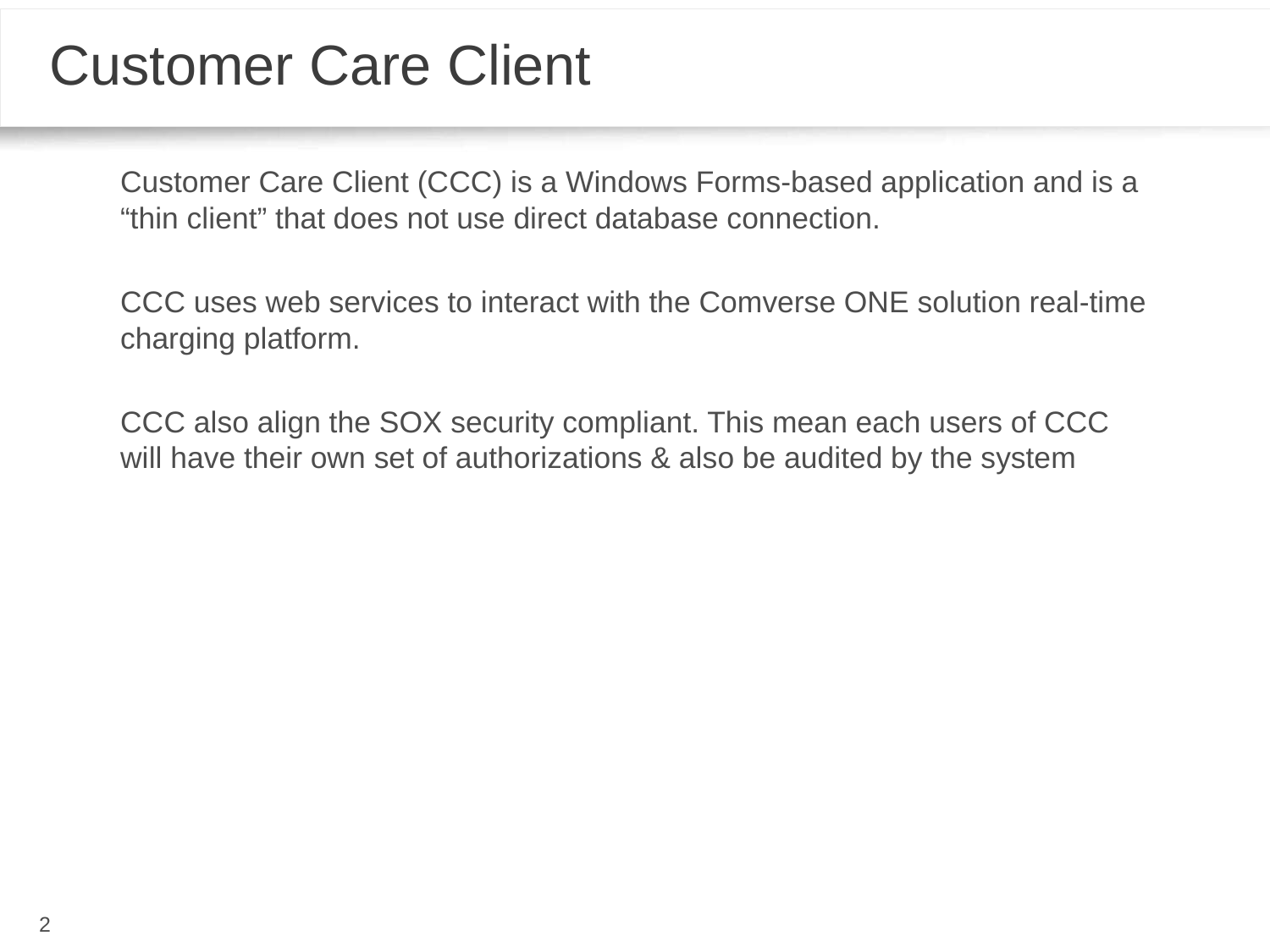

# Customer Care Client
Customer Care Client (CCC) is a Windows Forms-based application and is a “thin client” that does not use direct database connection.

CCC uses web services to interact with the Comverse ONE solution real-time charging platform.

CCC also align the SOX security compliant. This mean each users of CCC will have their own set of authorizations & also be audited by the system

2